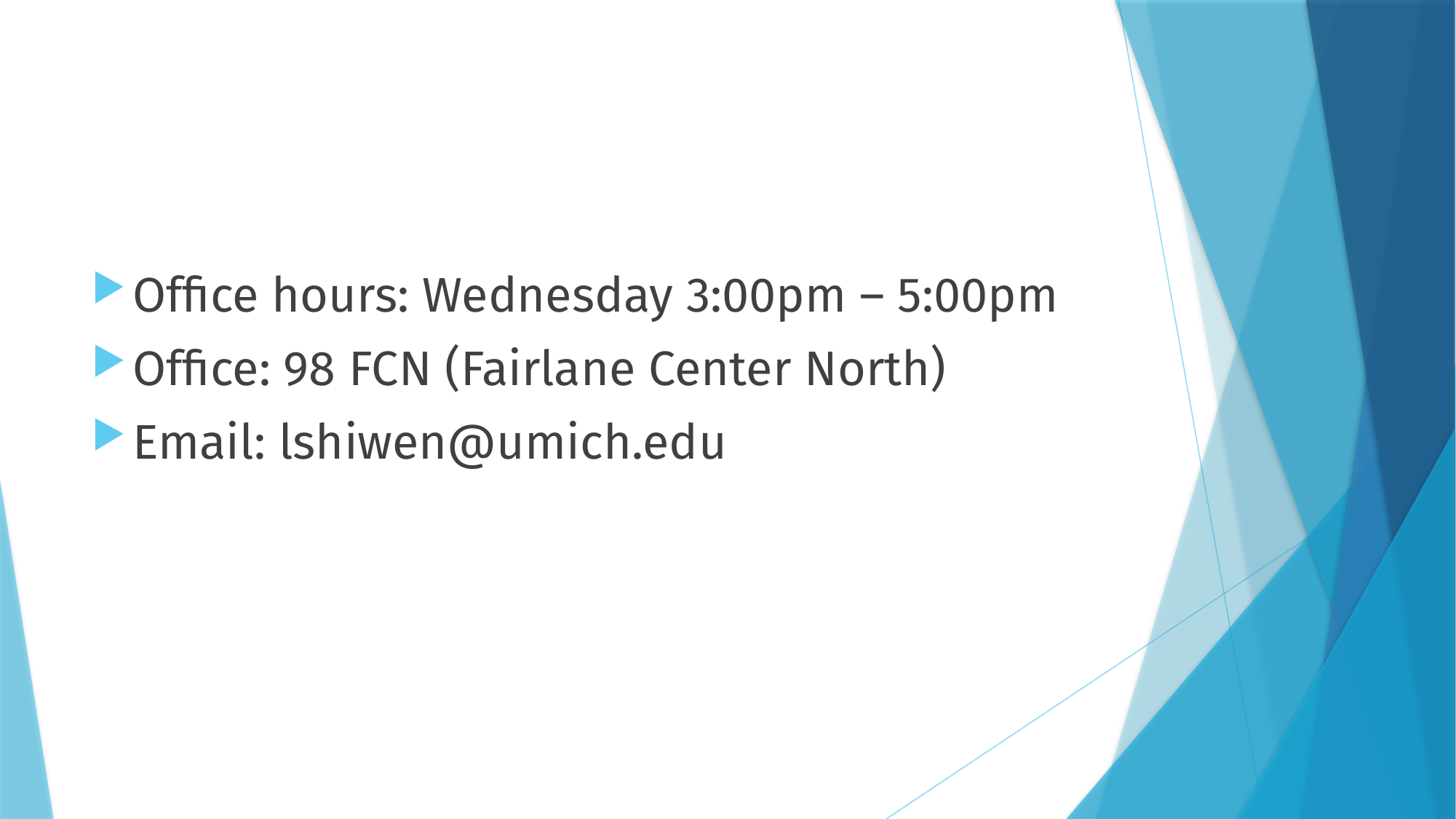

#
Office hours: Wednesday 3:00pm – 5:00pm
Office: 98 FCN (Fairlane Center North)
Email: lshiwen@umich.edu